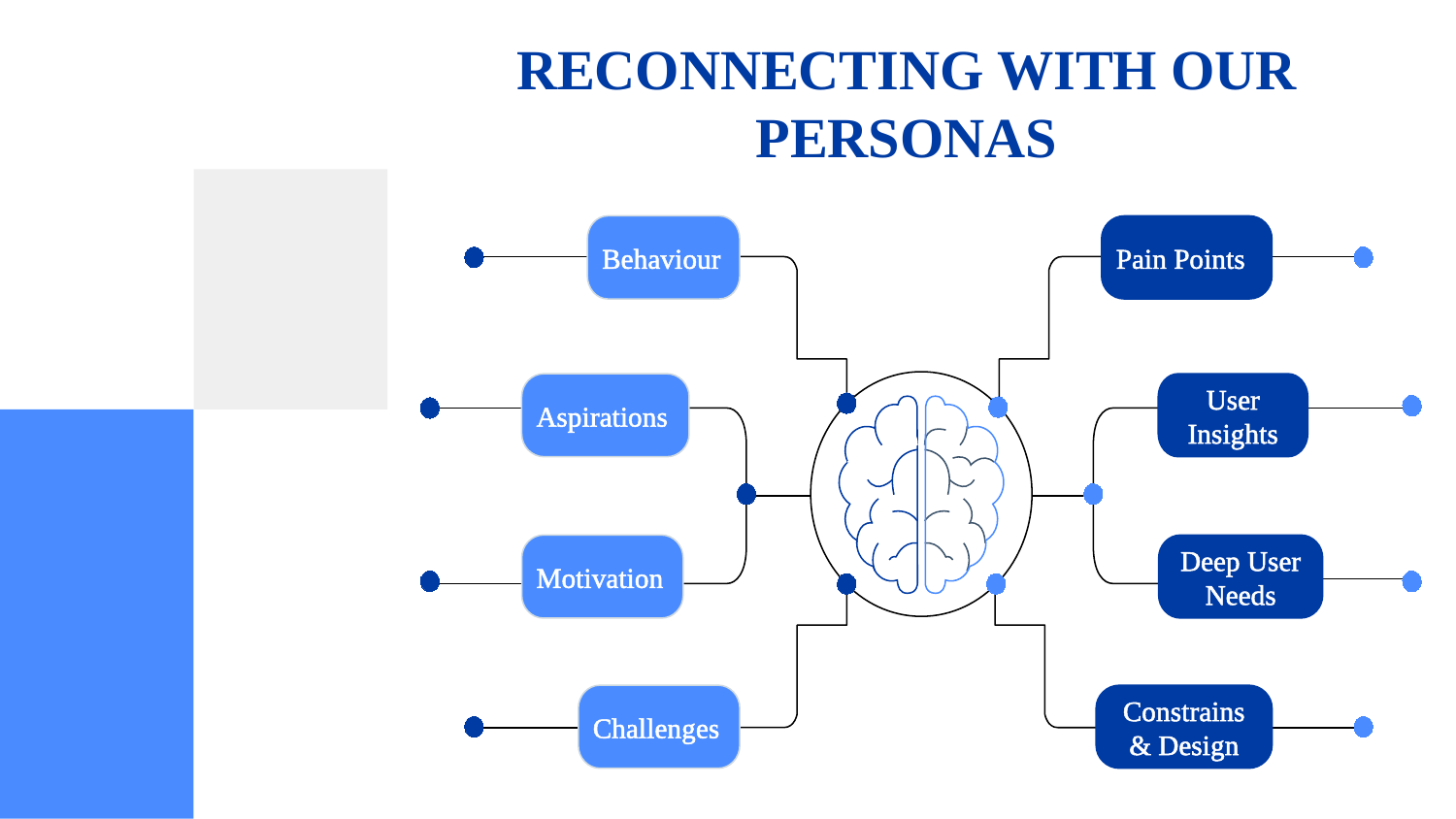

# RECONNECTING WITH OUR PERSONAS
Behaviour
Pain Points

Aspirations
User Insights

Motivation
Deep User Needs

Challenges
Constrains & Design